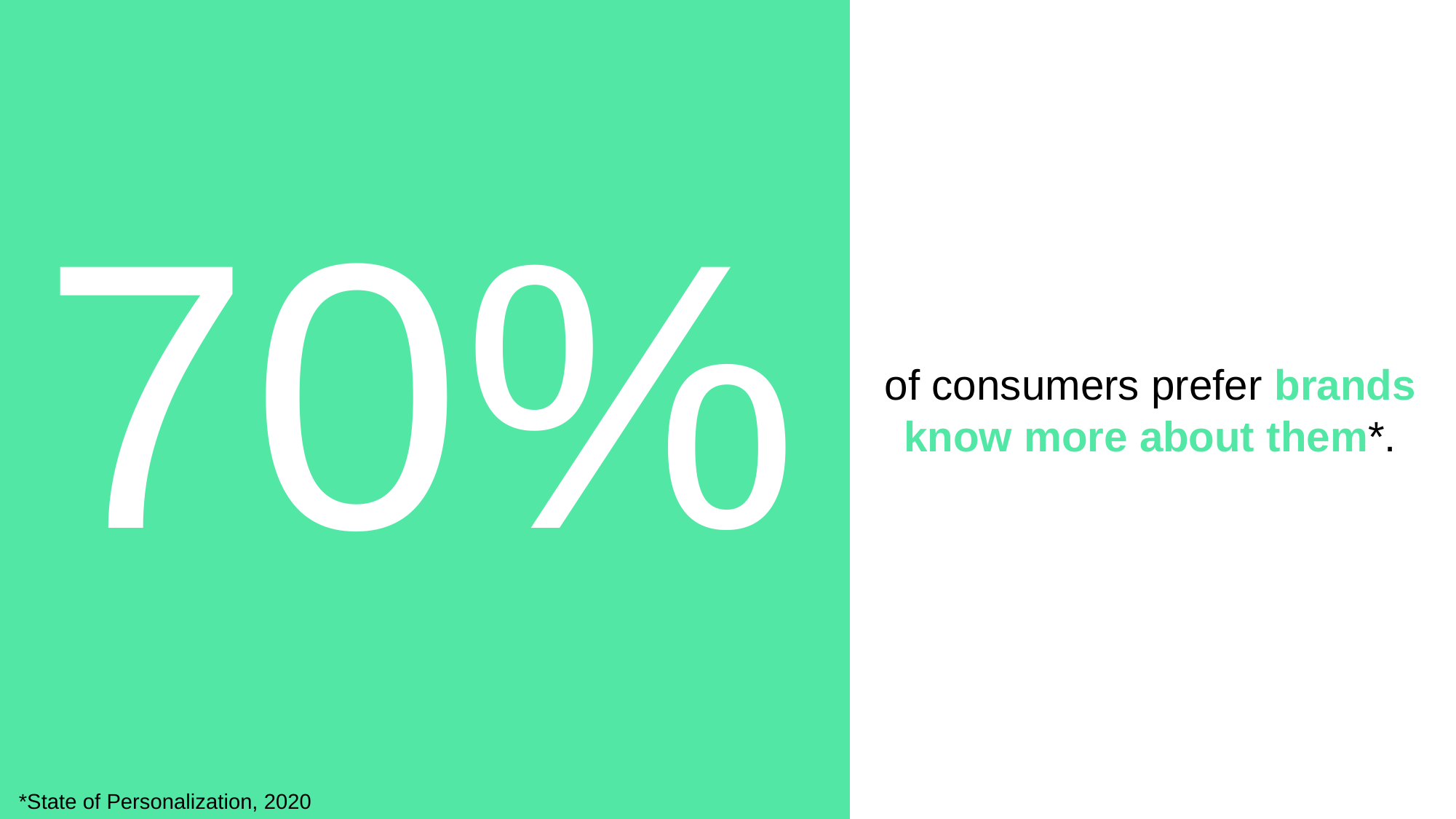

70%
70%
of consumers prefer brands know more about them*.
*State of Personalization, 2020